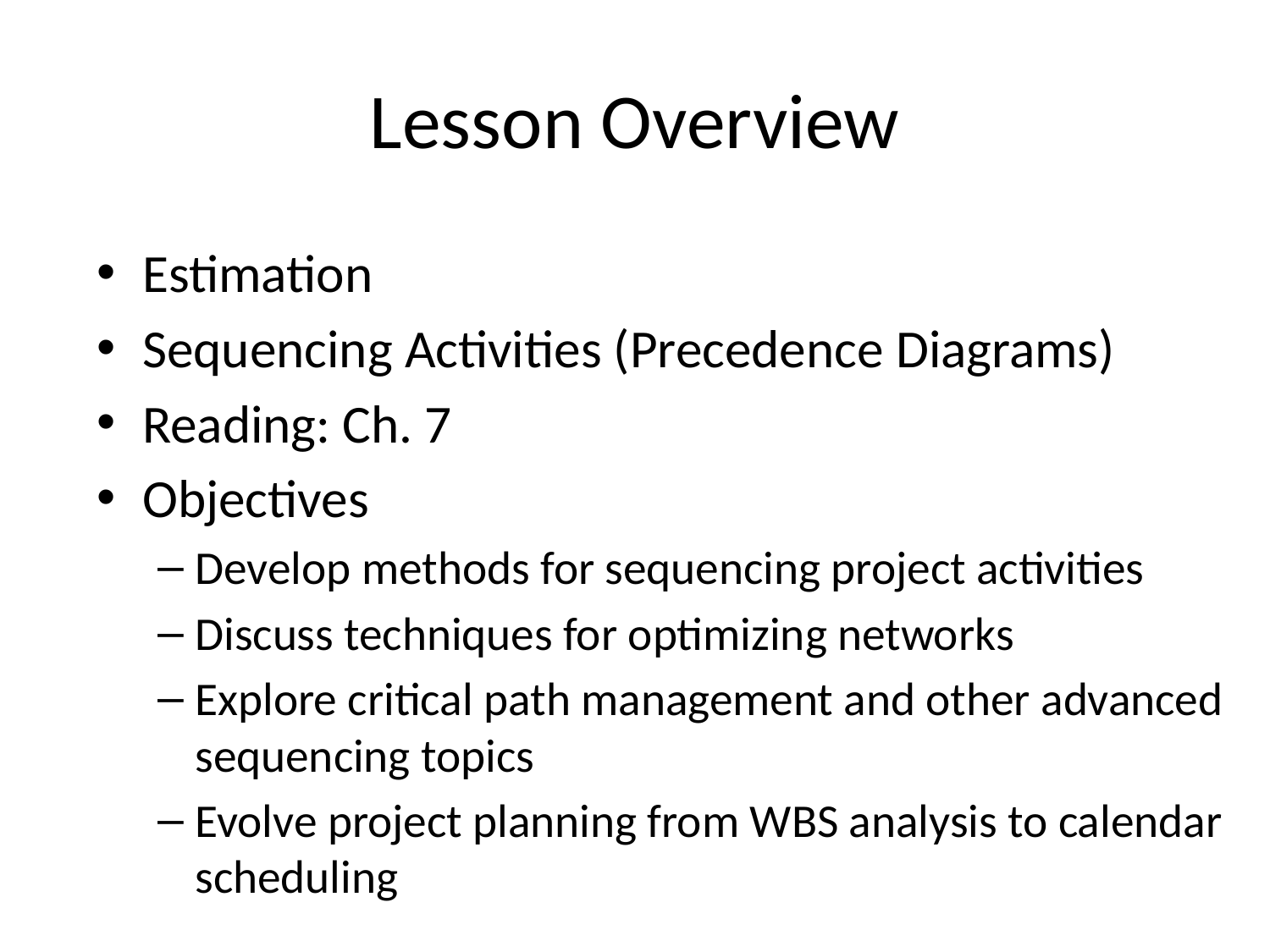

# Lesson Overview
Estimation
Sequencing Activities (Precedence Diagrams)
Reading: Ch. 7
Objectives
Develop methods for sequencing project activities
Discuss techniques for optimizing networks
Explore critical path management and other advanced sequencing topics
Evolve project planning from WBS analysis to calendar scheduling